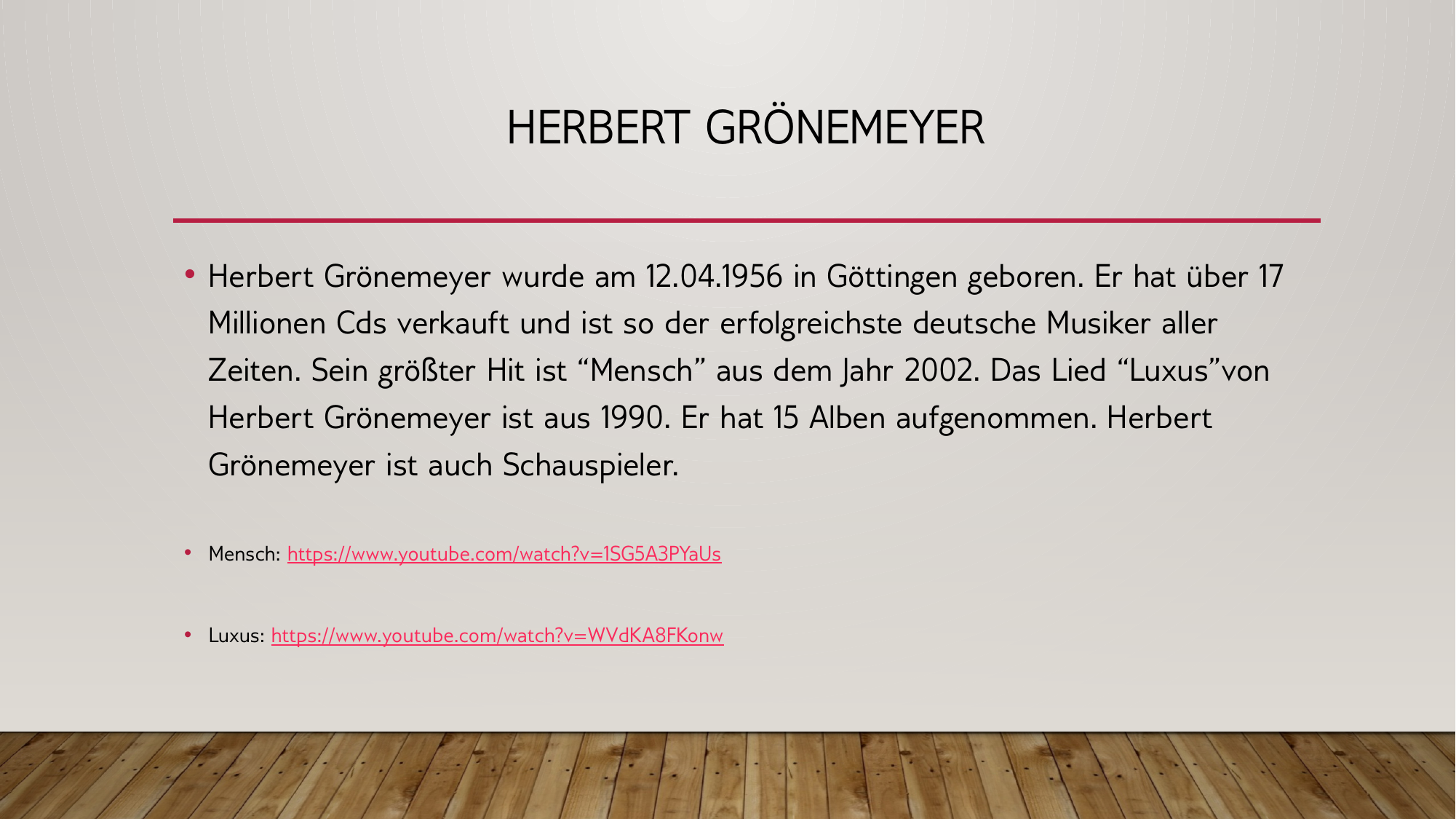

# Herbert Grönemeyer
Herbert Grönemeyer wurde am 12.04.1956 in Göttingen geboren. Er hat über 17 Millionen Cds verkauft und ist so der erfolgreichste deutsche Musiker aller Zeiten. Sein größter Hit ist “Mensch” aus dem Jahr 2002. Das Lied “Luxus”von Herbert Grönemeyer ist aus 1990. Er hat 15 Alben aufgenommen. Herbert Grönemeyer ist auch Schauspieler.

Mensch: https://www.youtube.com/watch?v=1SG5A3PYaUs

Luxus: https://www.youtube.com/watch?v=WVdKA8FKonw